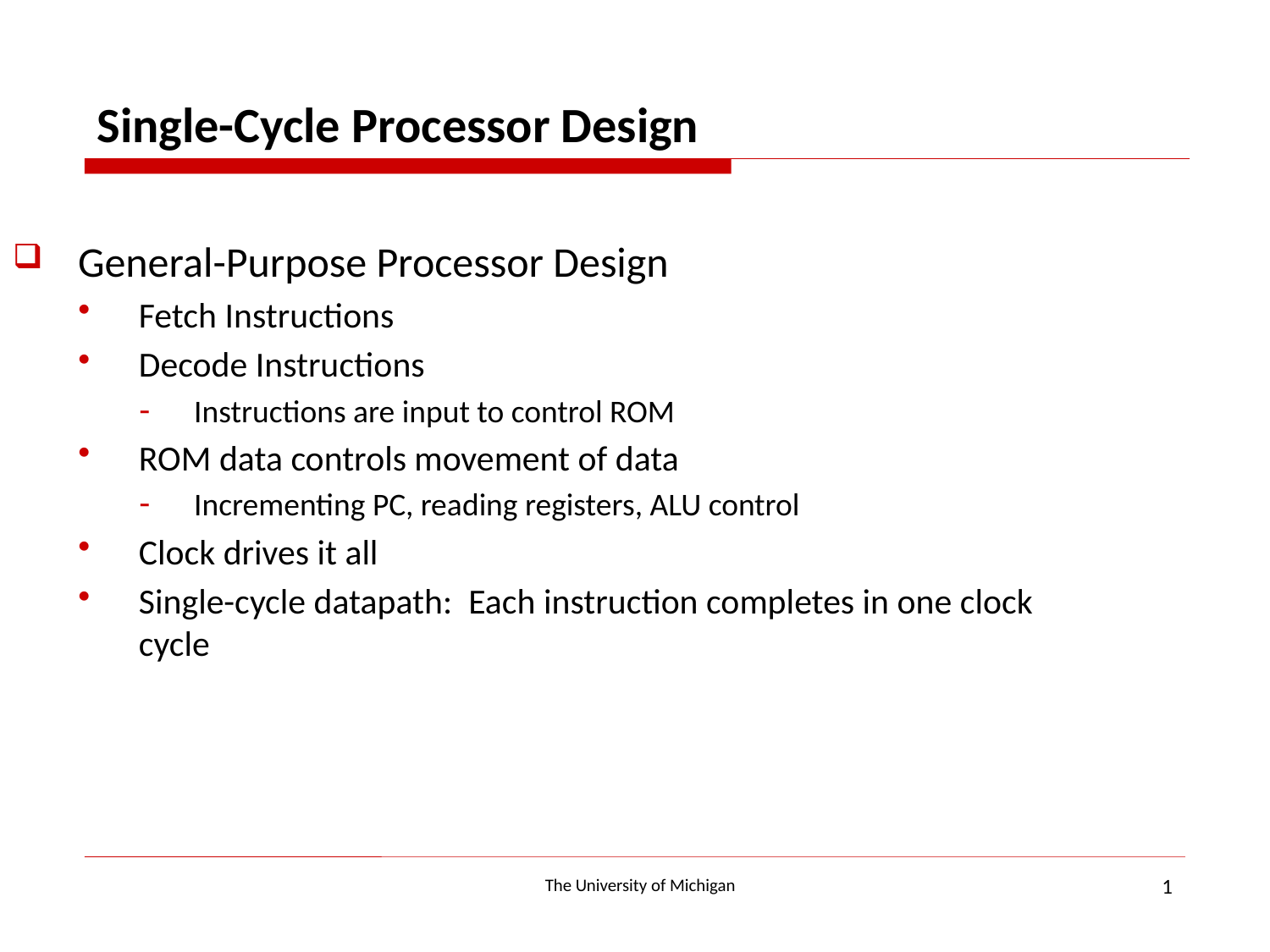

Single-Cycle Processor Design

General-Purpose Processor Design
Fetch Instructions
Decode Instructions
Instructions are input to control ROM
ROM data controls movement of data
Incrementing PC, reading registers, ALU control
Clock drives it all
Single-cycle datapath:  Each instruction completes in one clock cycle
1